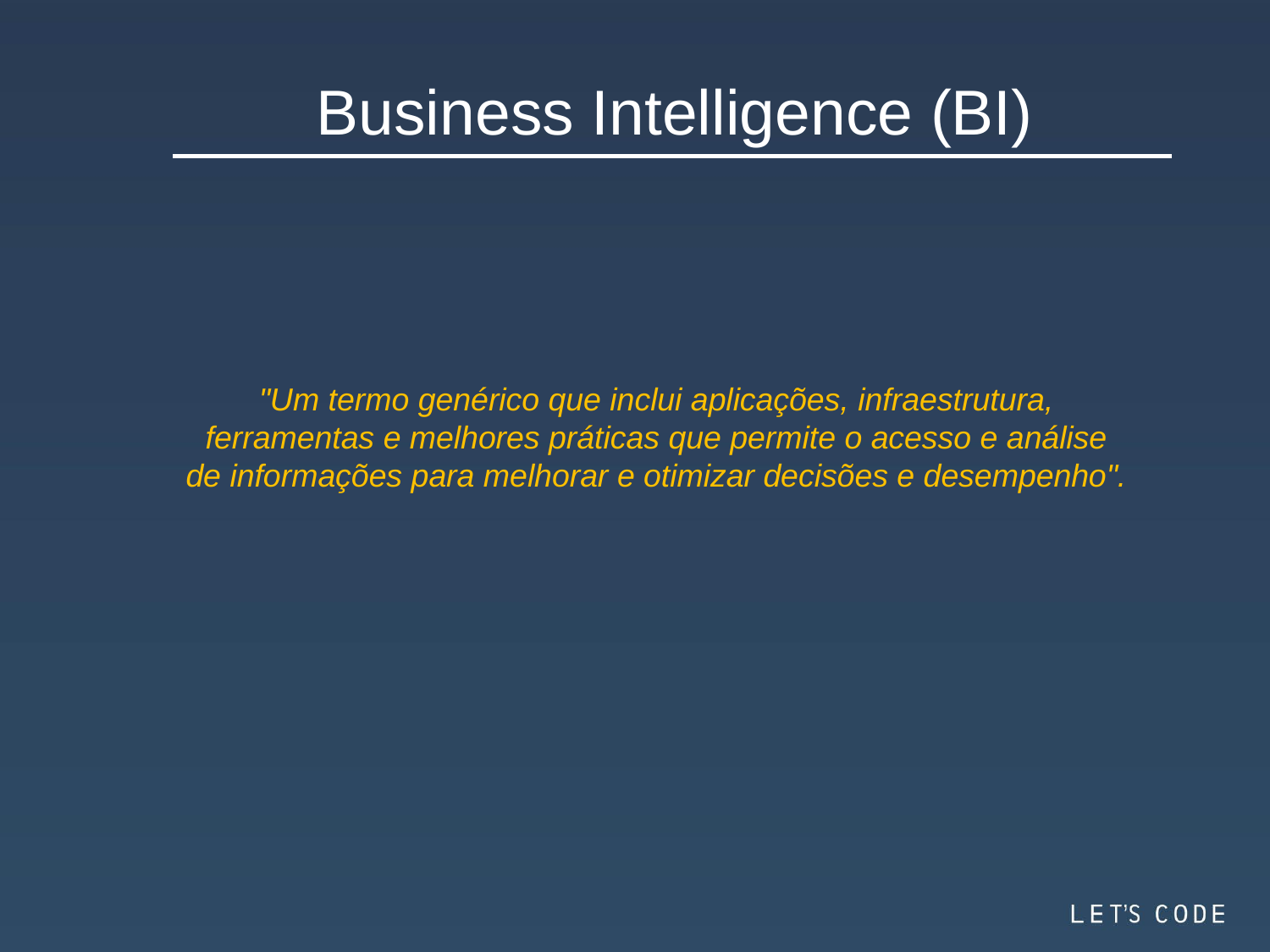

Business Intelligence (BI)
"Um termo genérico que inclui aplicações, infraestrutura, ferramentas e melhores práticas que permite o acesso e análise de informações para melhorar e otimizar decisões e desempenho".